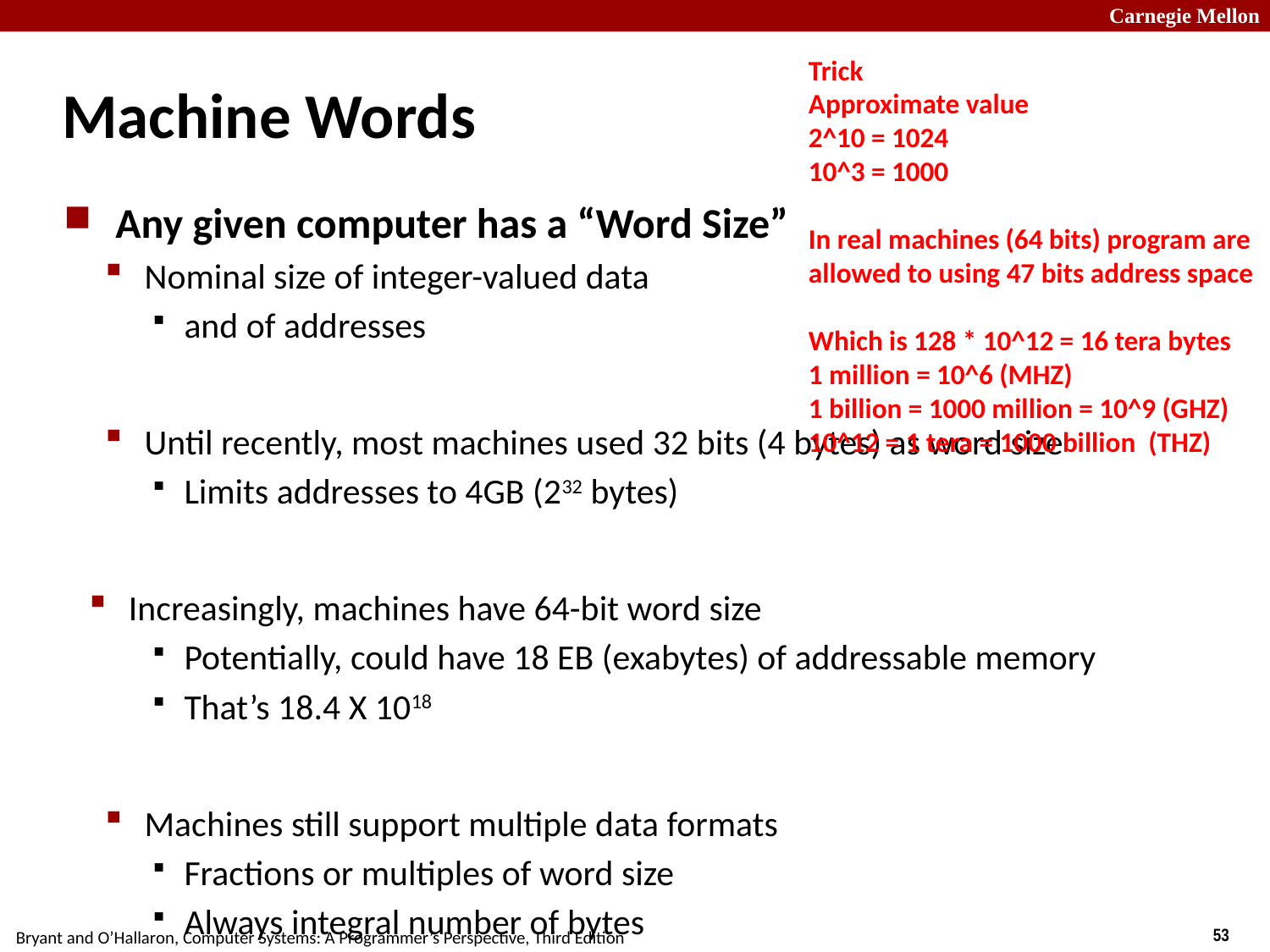

Trick
Approximate value
2^10 = 1024
10^3 = 1000

In real machines (64 bits) program are allowed to using 47 bits address space

Which is 128 * 10^12 = 16 tera bytes
1 million = 10^6 (MHZ)
1 billion = 1000 million = 10^9 (GHZ)
10^12 = 1 tera = 1000 billion  (THZ)

# Machine Words
Any given computer has a “Word Size”
Nominal size of integer-valued data
and of addresses

Until recently, most machines used 32 bits (4 bytes) as word size
Limits addresses to 4GB (232 bytes)

Increasingly, machines have 64-bit word size
Potentially, could have 18 EB (exabytes) of addressable memory
That’s 18.4 X 1018

Machines still support multiple data formats
Fractions or multiples of word size
Always integral number of bytes